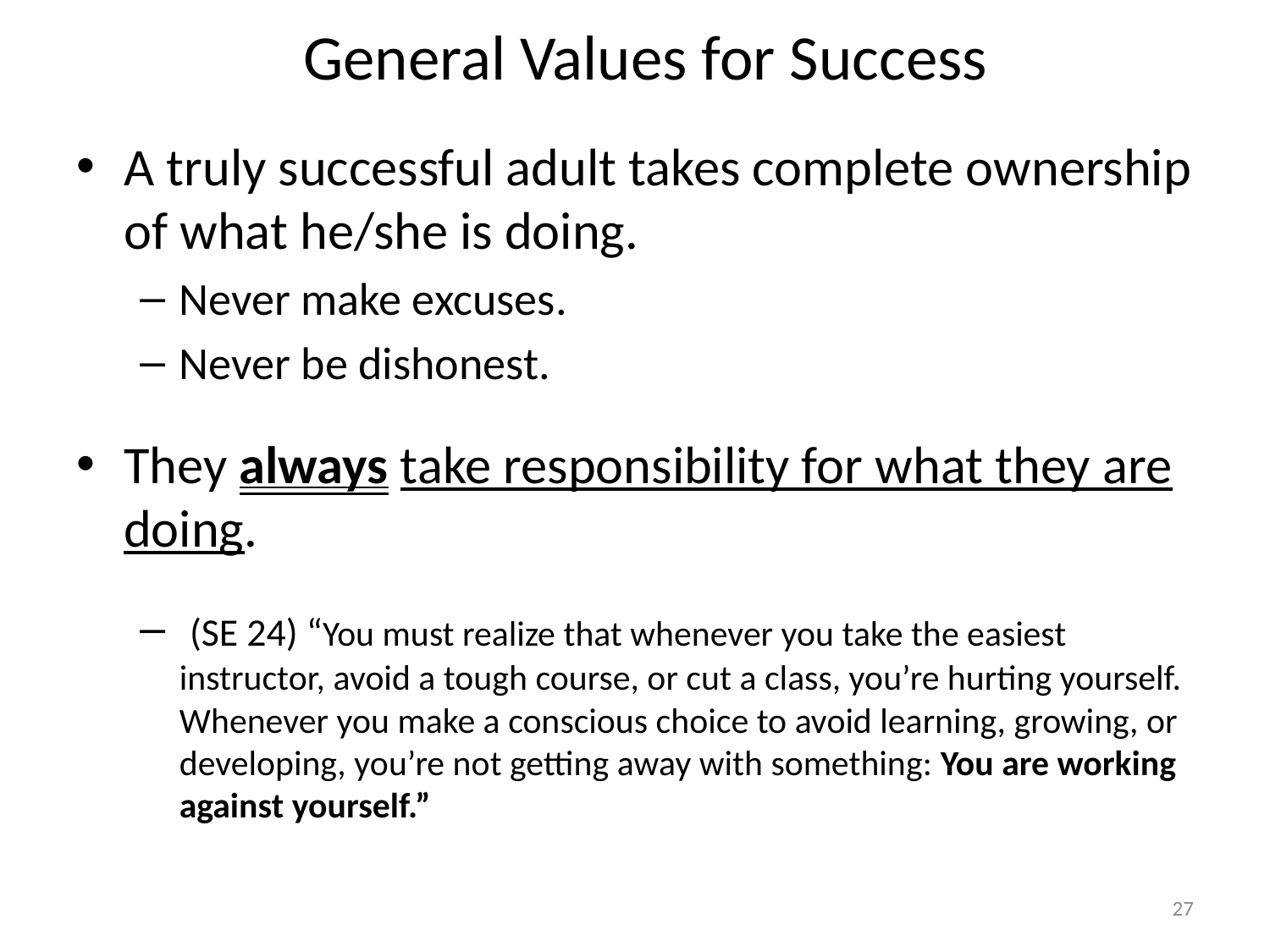

# General Values for Success
A truly successful adult takes complete ownership of what he/she is doing.
Never make excuses.
Never be dishonest.
They always take responsibility for what they are doing.
 (SE 24) “You must realize that whenever you take the easiest instructor, avoid a tough course, or cut a class, you’re hurting yourself. Whenever you make a conscious choice to avoid learning, growing, or developing, you’re not getting away with something: You are working against yourself.”

27